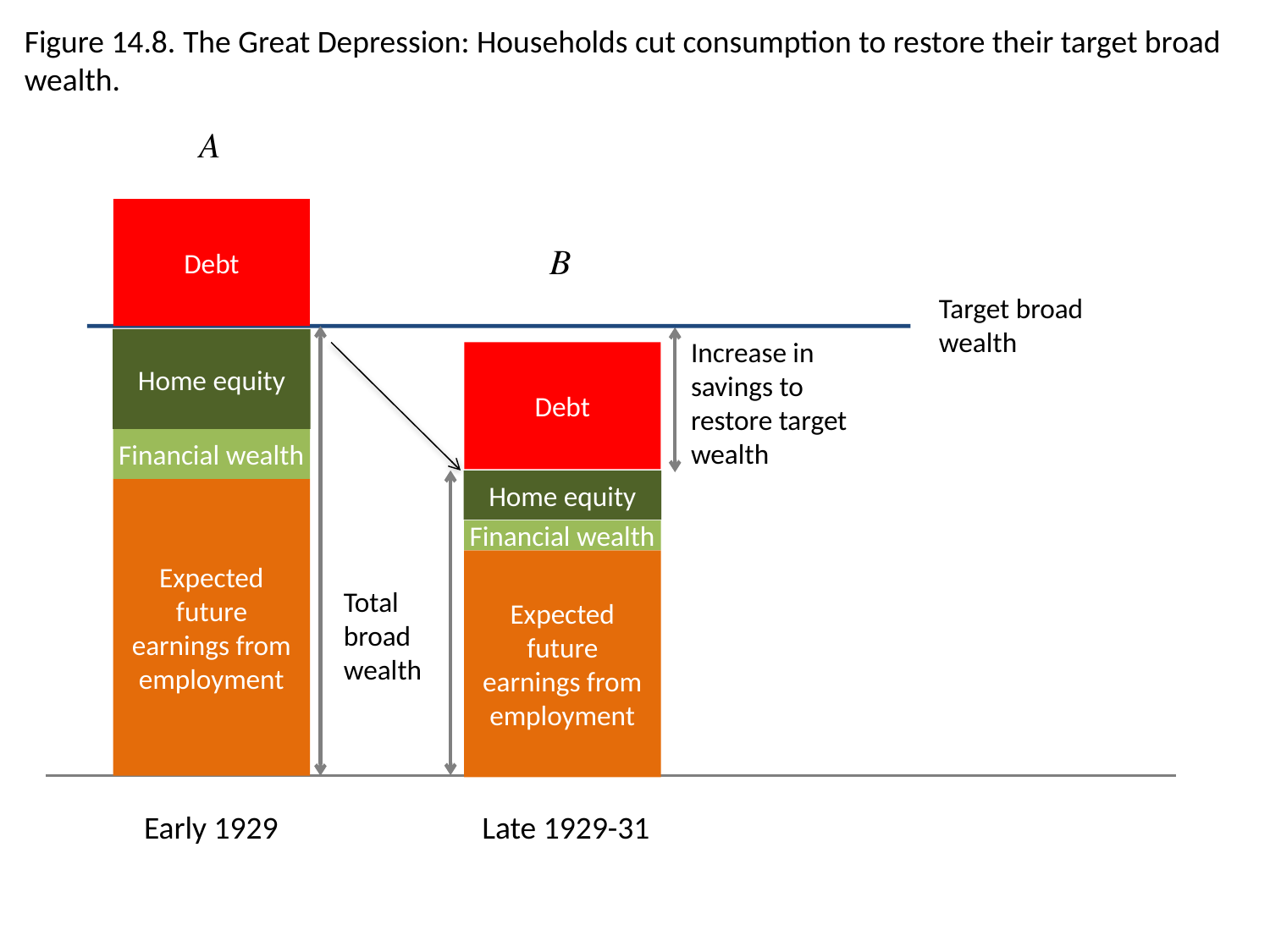

Figure 14.8. The Great Depression: Households cut consumption to restore their target broad wealth.
A
Debt
Target broad
wealth
Home equity
Financial wealth
Expected future earnings from employment
Early 1929
B
Debt
Home equity
Financial wealth
Expected future earnings from employment
Late 1929-31
Total broad
wealth
Increase in savings to restore target wealth